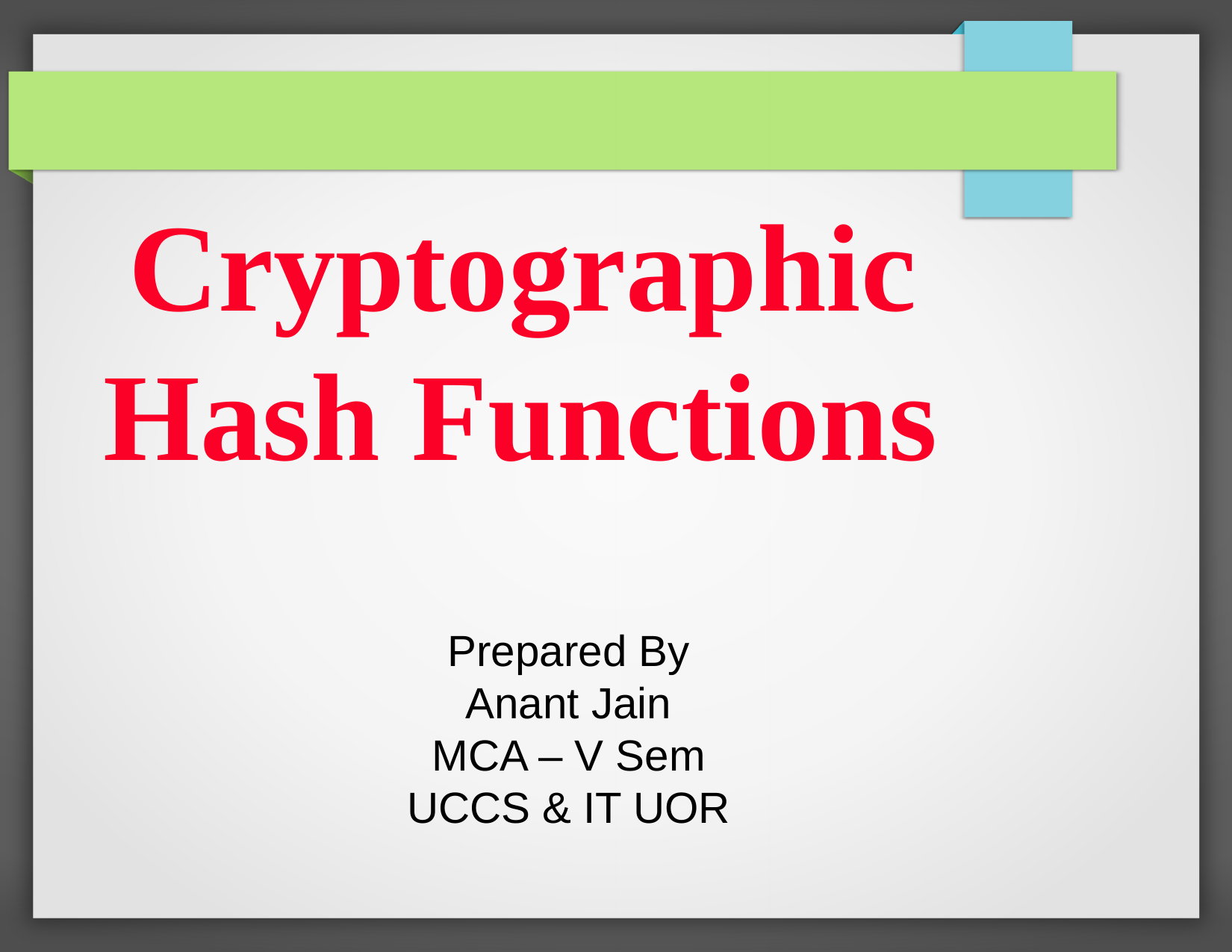

Cryptographic  Hash Functions
Prepared By
Anant Jain
MCA – V Sem
UCCS & IT UOR